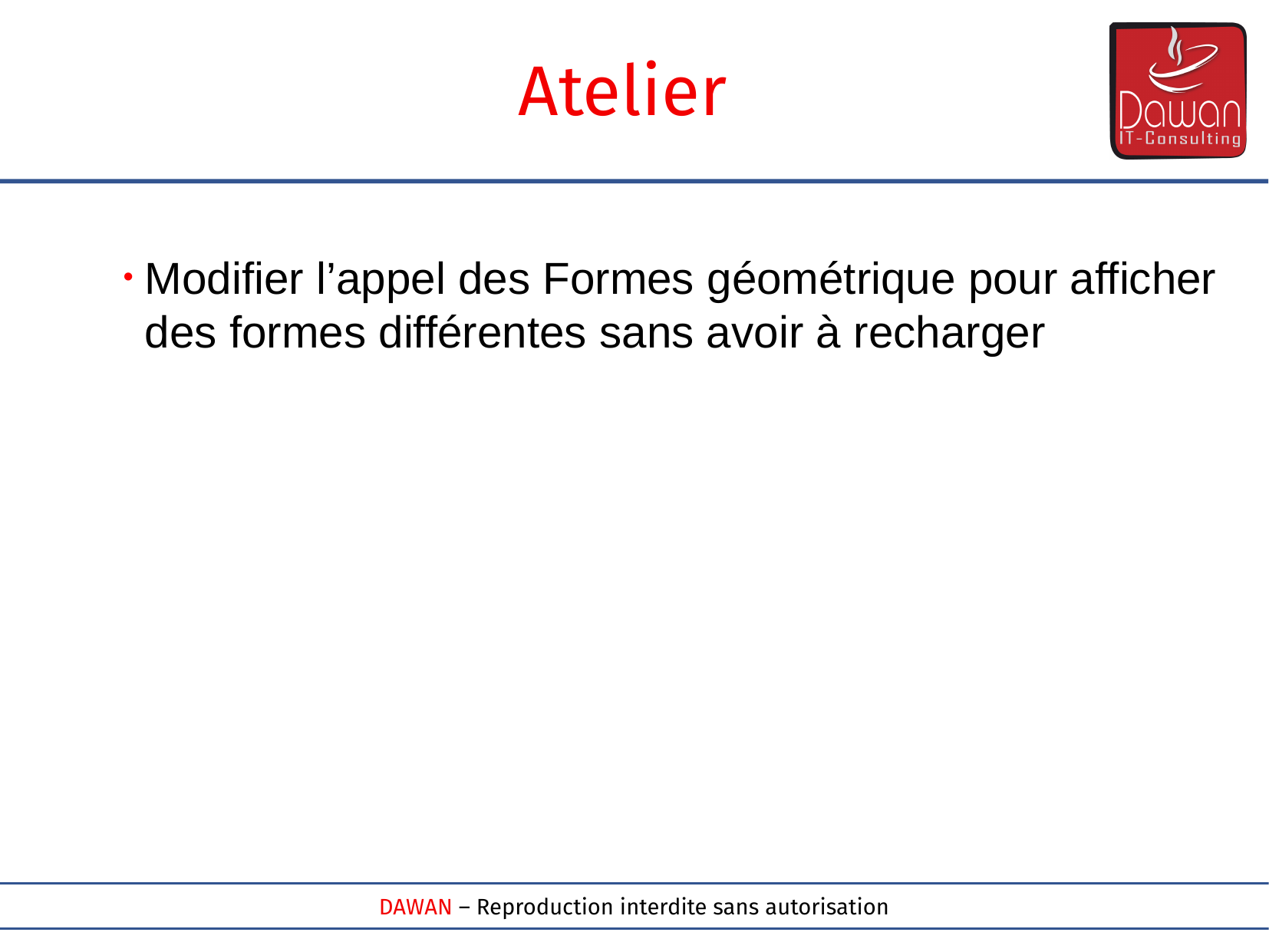

Atelier

Modifier l’appel des Formes géométrique pour afficher des formes différentes sans avoir à recharger